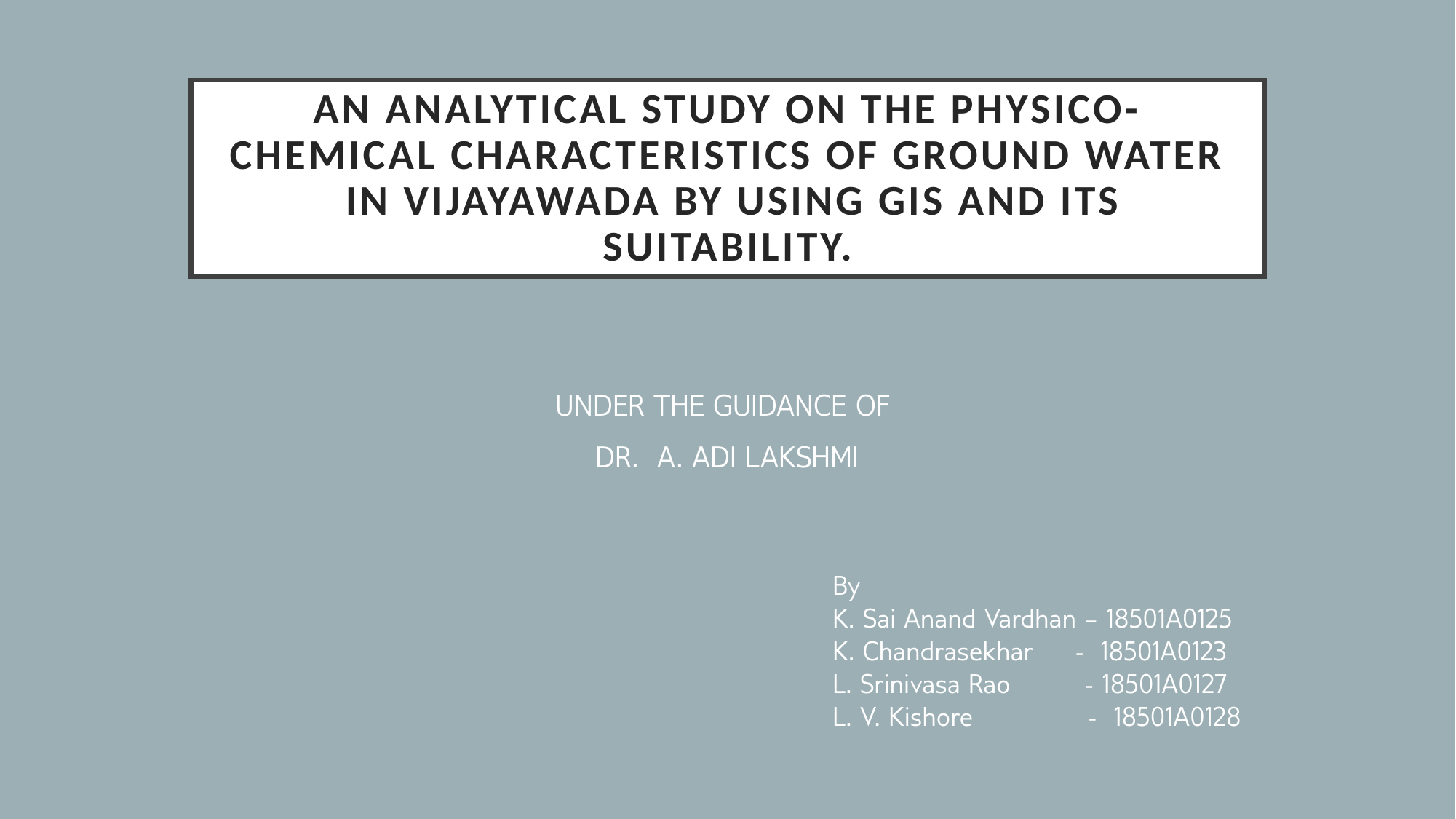

# An analytical study on the physico-chemical characteristics of ground water  in Vijayawada by using GIS and its suitability.
UNDER THE GUIDANCE OF
DR.  A. ADI LAKSHMI
By
K. Sai Anand Vardhan – 18501A0125
K. Chandrasekhar     -  18501A0123
L. Srinivasa Rao         - 18501A0127
L. V. Kishore              -  18501A0128